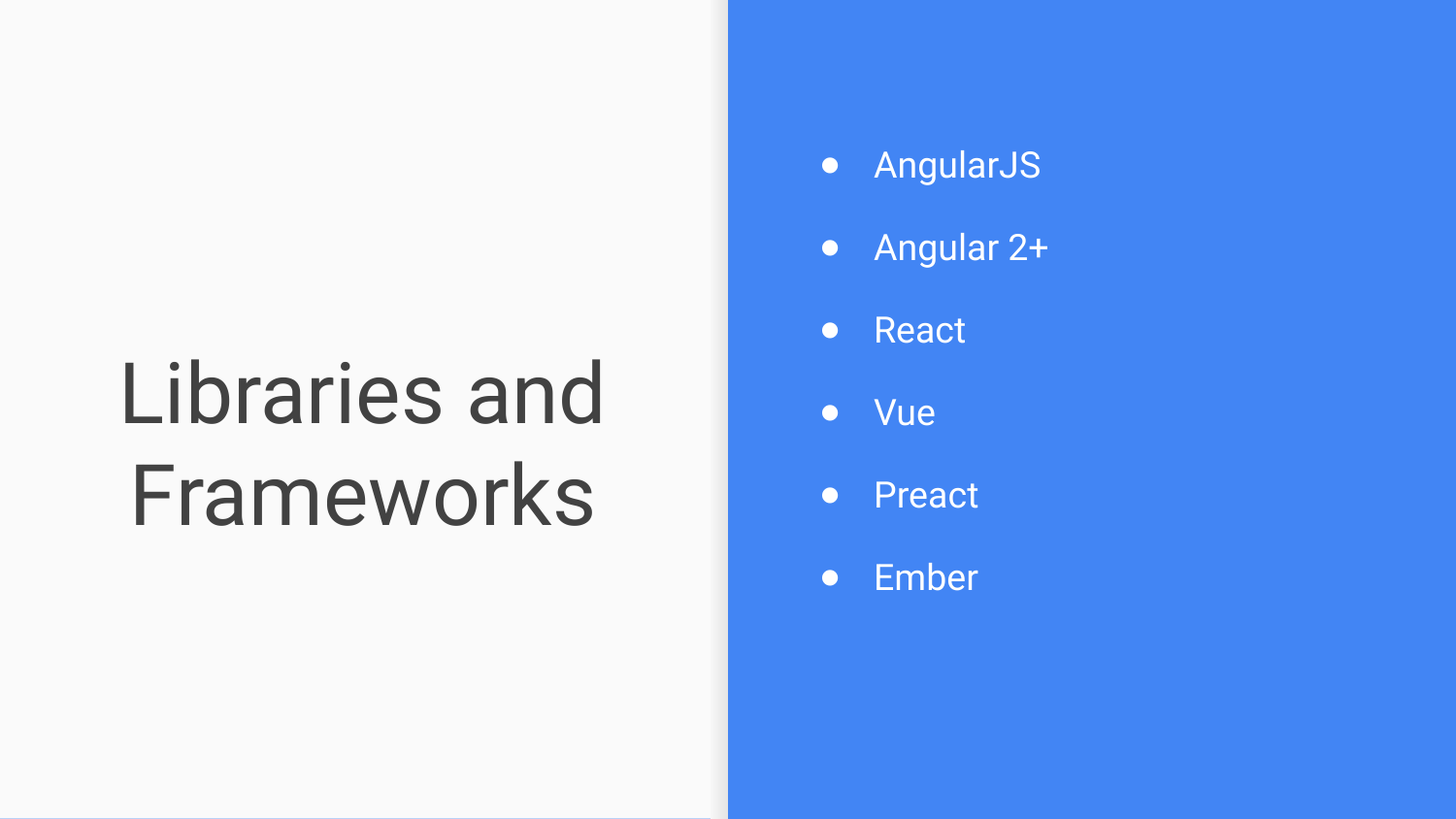

AngularJS
Angular 2+
React
Vue
Preact
Ember
# Libraries and Frameworks